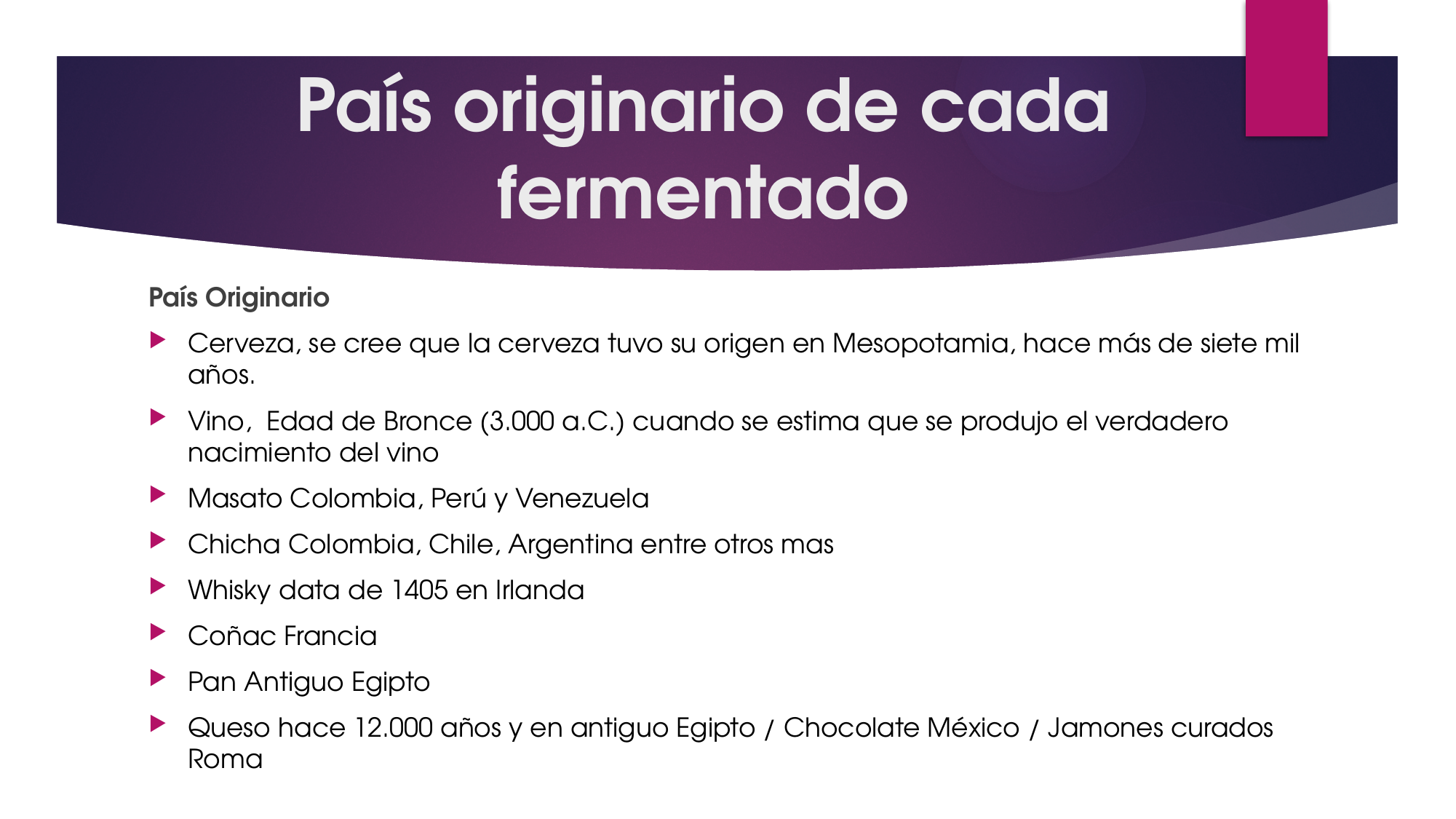

# País originario de cada fermentado
País Originario
Cerveza, se cree que la cerveza tuvo su origen en Mesopotamia, hace más de siete mil años.
Vino,  Edad de Bronce (3.000 a.C.) cuando se estima que se produjo el verdadero nacimiento del vino
Masato Colombia, Perú y Venezuela
Chicha Colombia, Chile, Argentina entre otros mas
Whisky data de 1405 en Irlanda
Coñac Francia
Pan Antiguo Egipto
Queso hace 12.000 años y en antiguo Egipto / Chocolate México / Jamones curados Roma